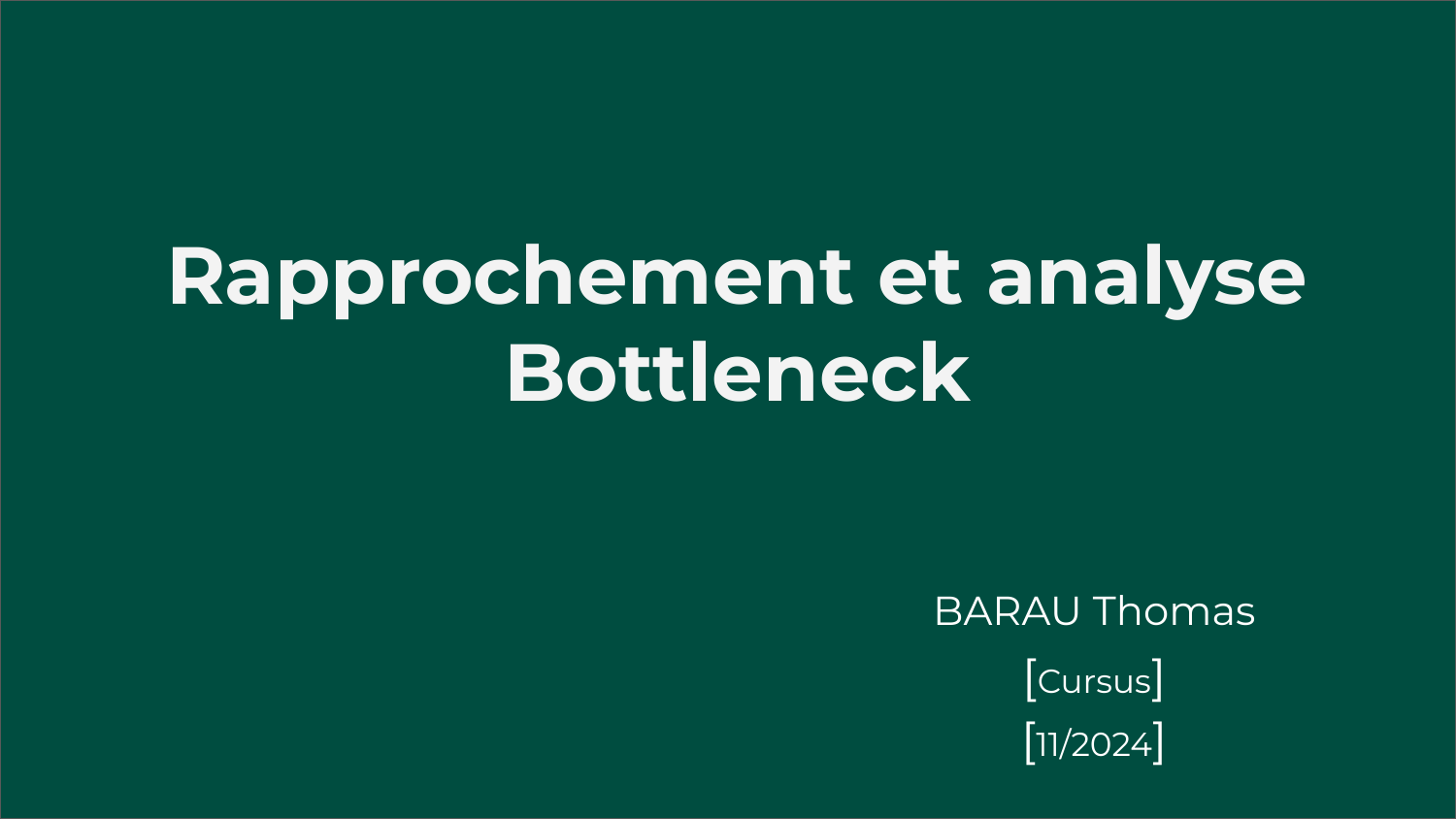

Rapprochement et analyse
Bottleneck
BARAU Thomas
[Cursus]
[11/2024]